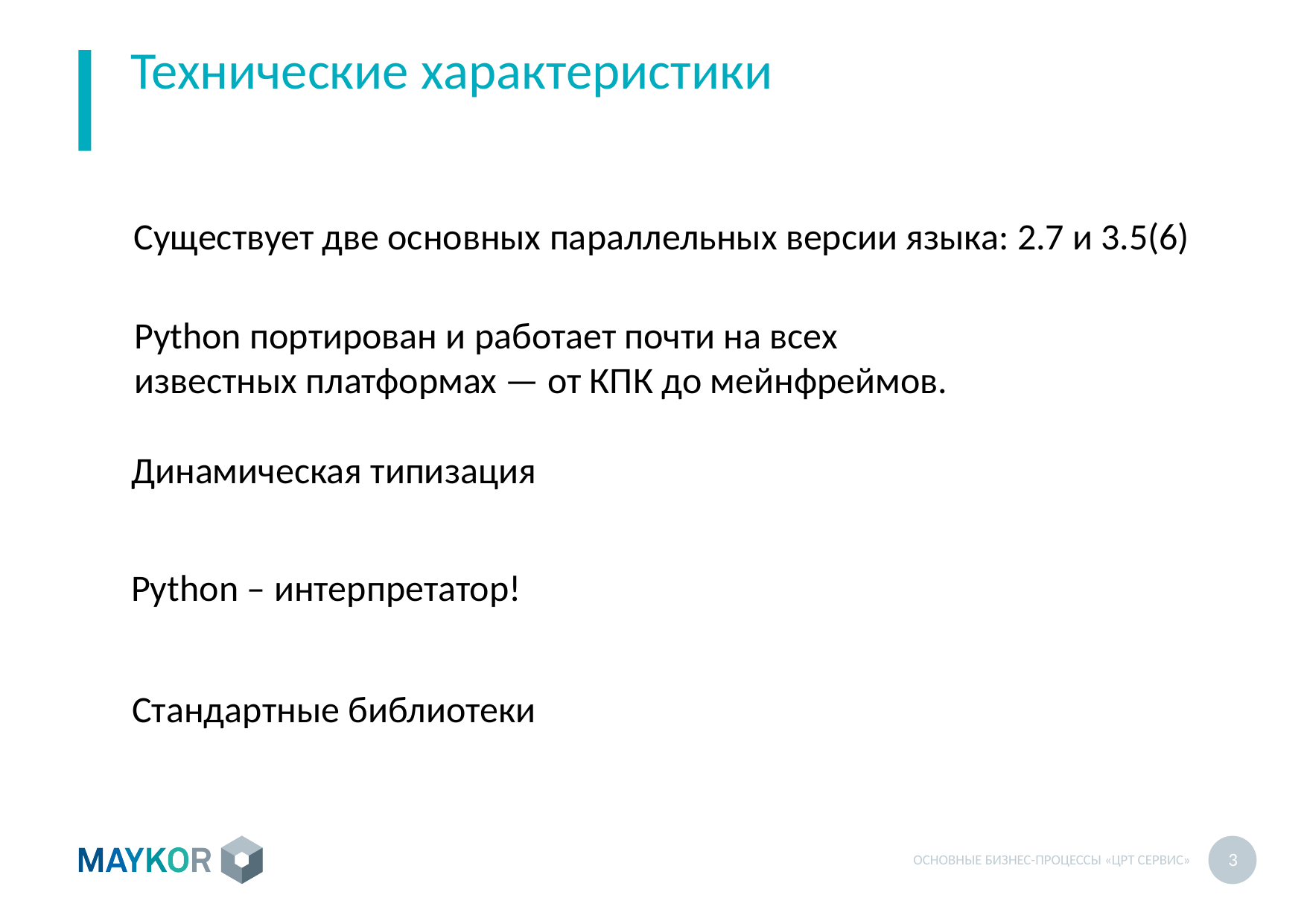

# Технические характеристики
Существует две основных параллельных версии языка: 2.7 и 3.5(6)
Python портирован и работает почти на всех
известных платформах — от КПК до мейнфреймов.
Динамическая типизация
Python – интерпретатор!
Стандартные библиотеки